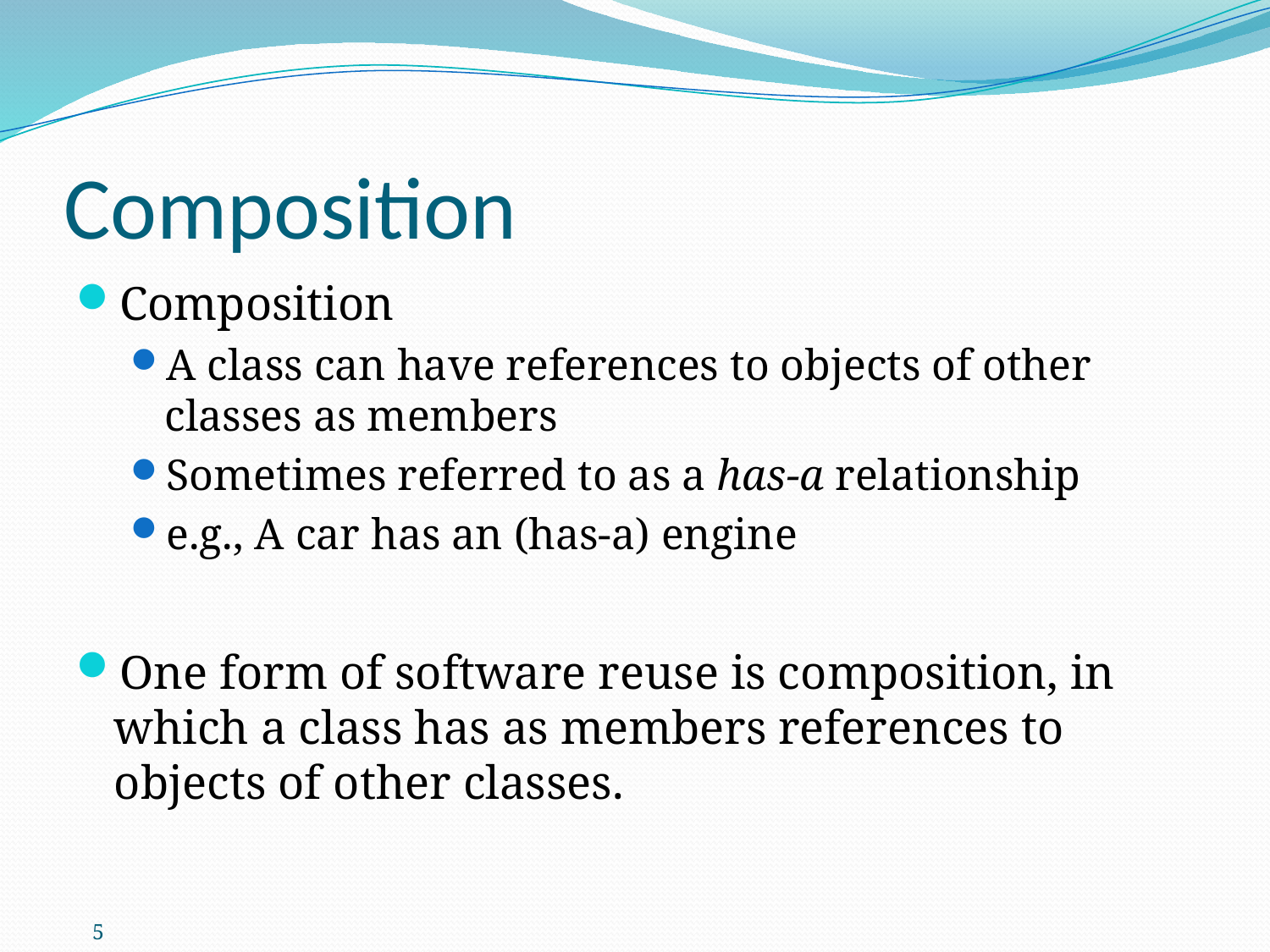

# Composition
Composition
A class can have references to objects of other classes as members
Sometimes referred to as a has-a relationship
e.g., A car has an (has-a) engine

One form of software reuse is composition, in which a class has as members references to objects of other classes.

5